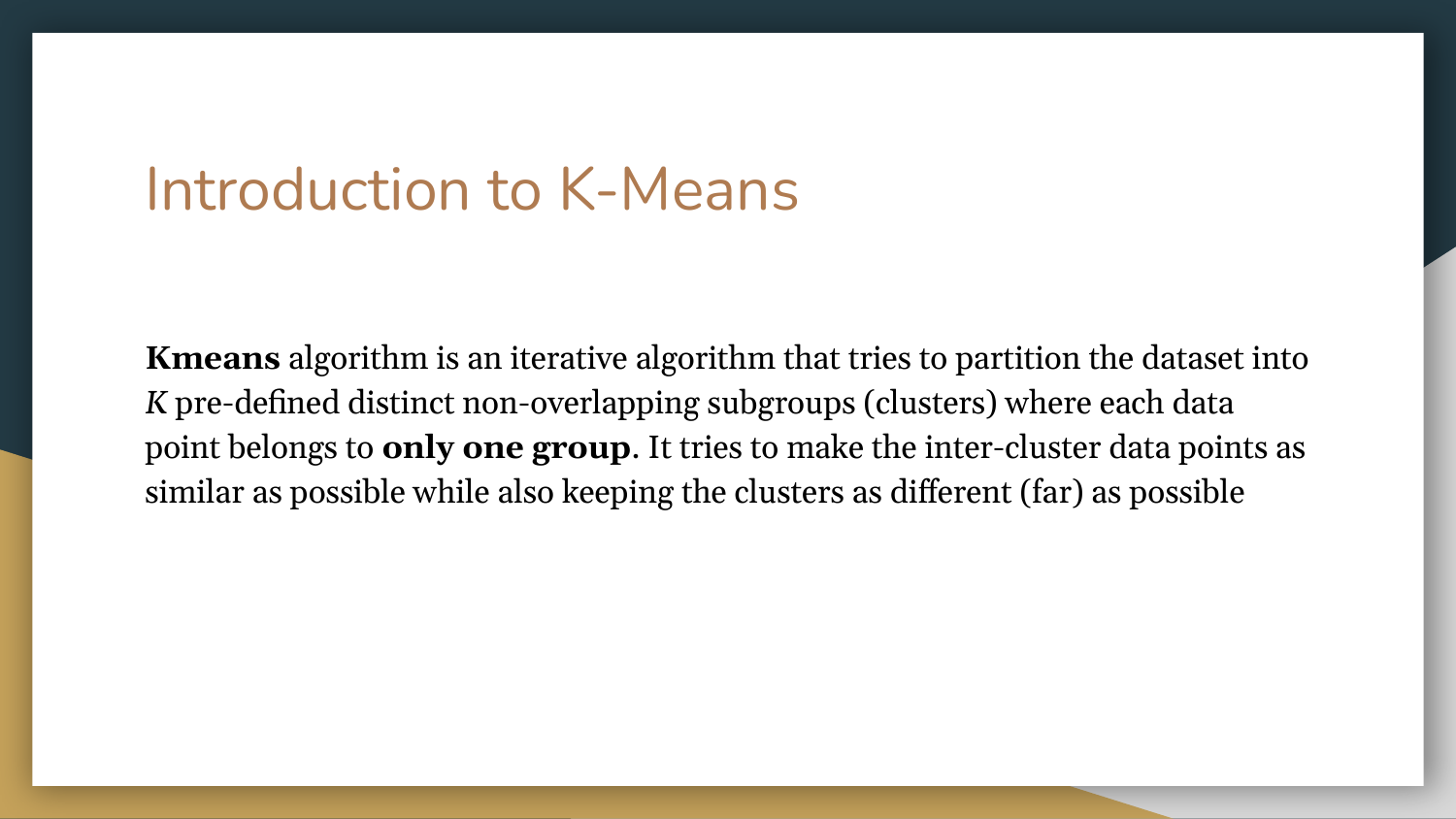

# Introduction to K-Means
Kmeans algorithm is an iterative algorithm that tries to partition the dataset into K pre-defined distinct non-overlapping subgroups (clusters) where each data point belongs to only one group. It tries to make the inter-cluster data points as similar as possible while also keeping the clusters as different (far) as possible